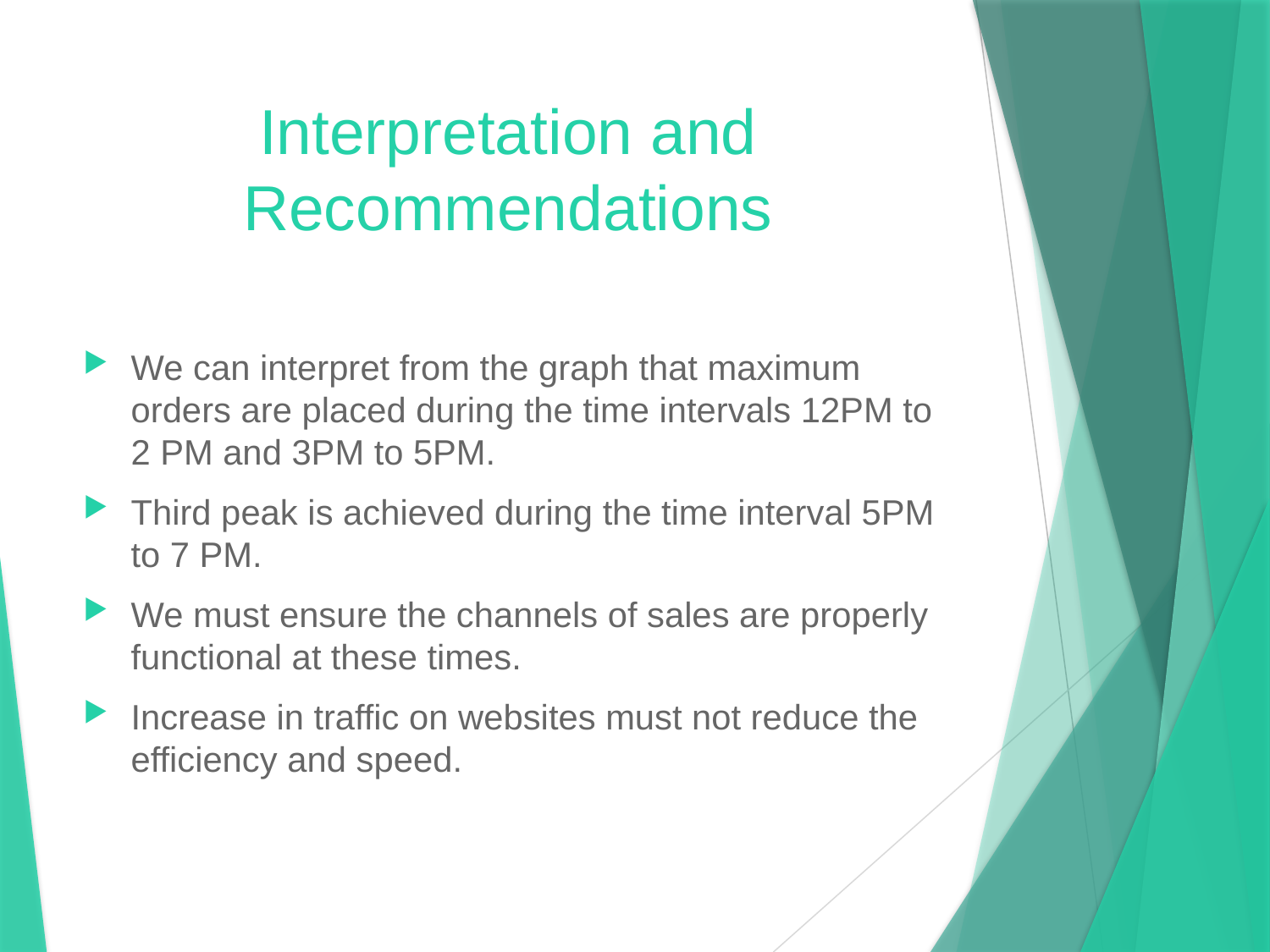

# Interpretation and Recommendations
We can interpret from the graph that maximum orders are placed during the time intervals 12PM to 2 PM and 3PM to 5PM.
Third peak is achieved during the time interval 5PM to 7 PM.
We must ensure the channels of sales are properly functional at these times.
Increase in traffic on websites must not reduce the efficiency and speed.